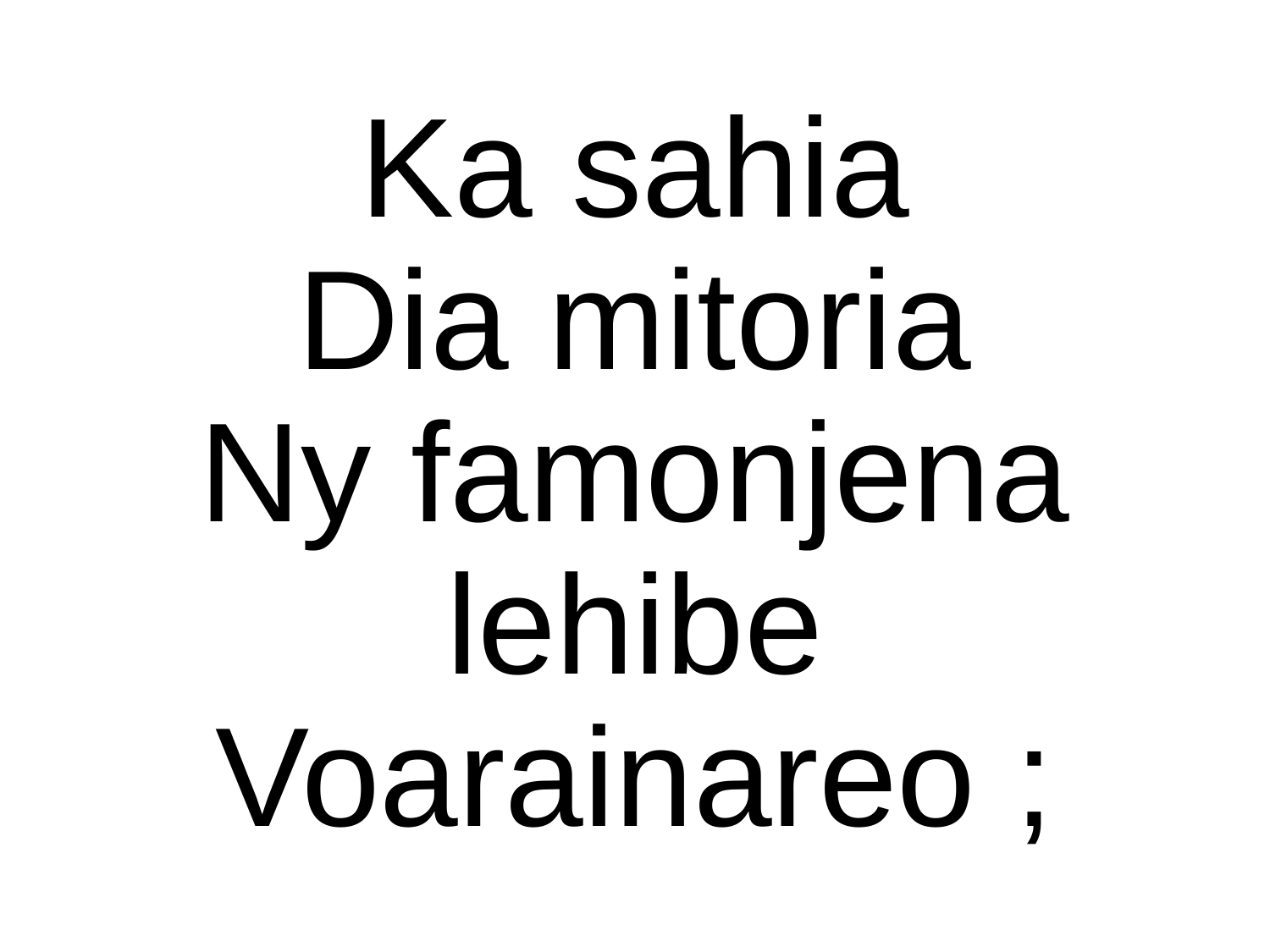

Ka sahia
Dia mitoria
Ny famonjena lehibe
Voarainareo ;